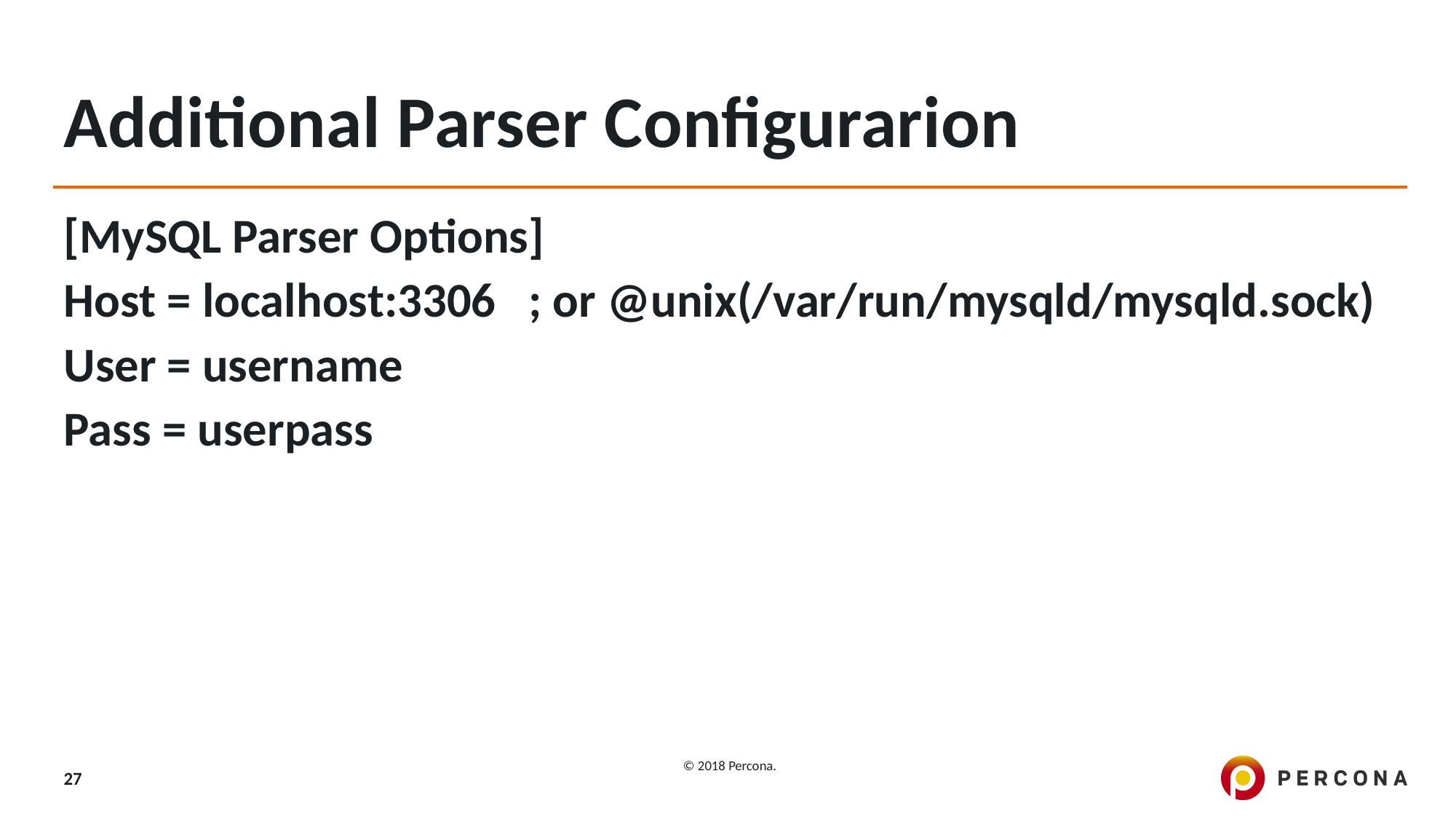

# Additional Parser Configurarion
[MySQL Parser Options]
Host = localhost:3306   ; or @unix(/var/run/mysqld/mysqld.sock)
User = username
Pass = userpass